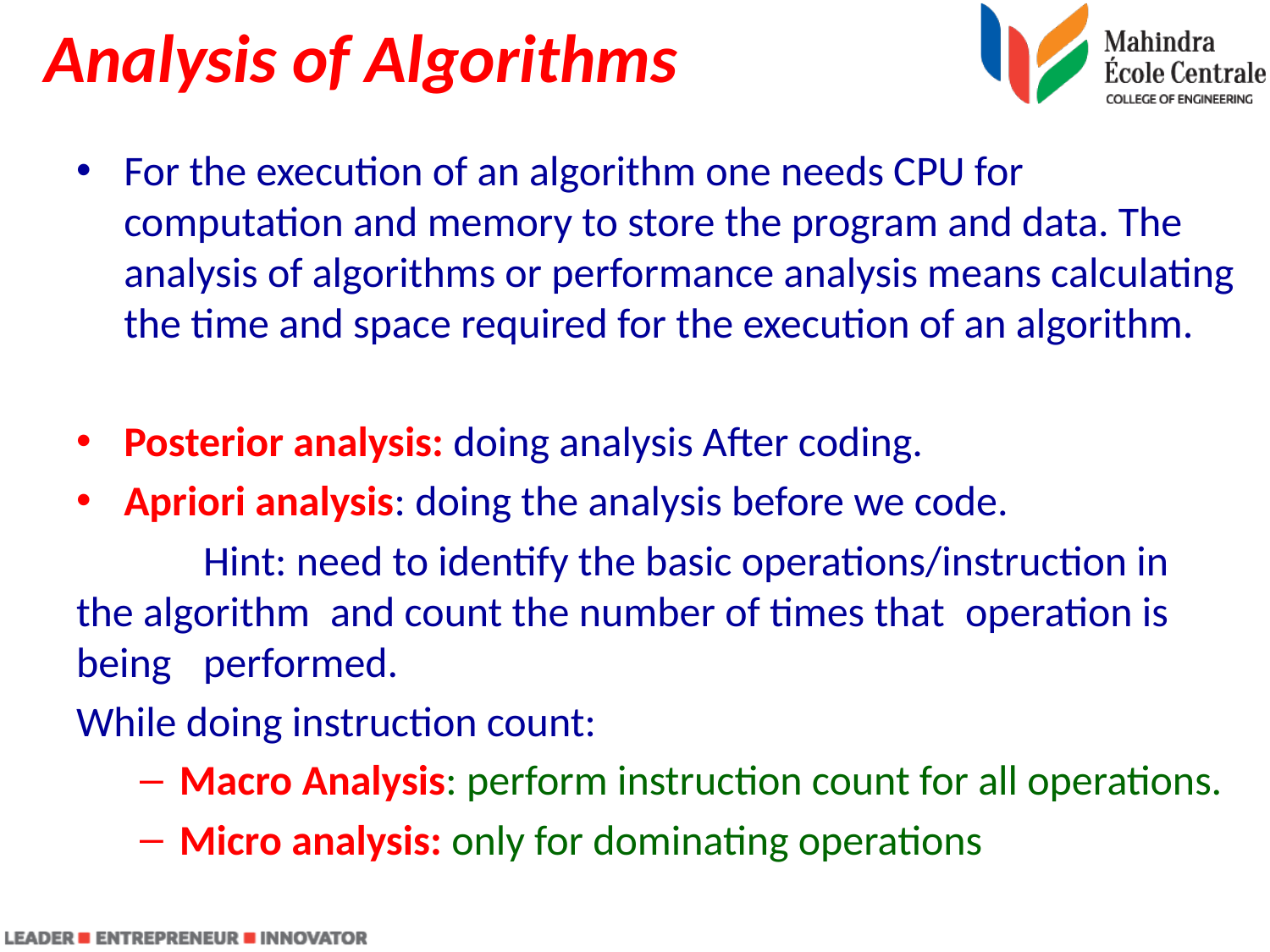

# Analysis of Algorithms
For the execution of an algorithm one needs CPU for computation and memory to store the program and data. The analysis of algorithms or performance analysis means calculating the time and space required for the execution of an algorithm.

Posterior analysis: doing analysis After coding.
Apriori analysis: doing the analysis before we code.
	Hint: need to identify the basic operations/instruction in 	the algorithm 	and count the number of times that 	operation is 	being 	performed.
While doing instruction count:
Macro Analysis: perform instruction count for all operations.
Micro analysis: only for dominating operations